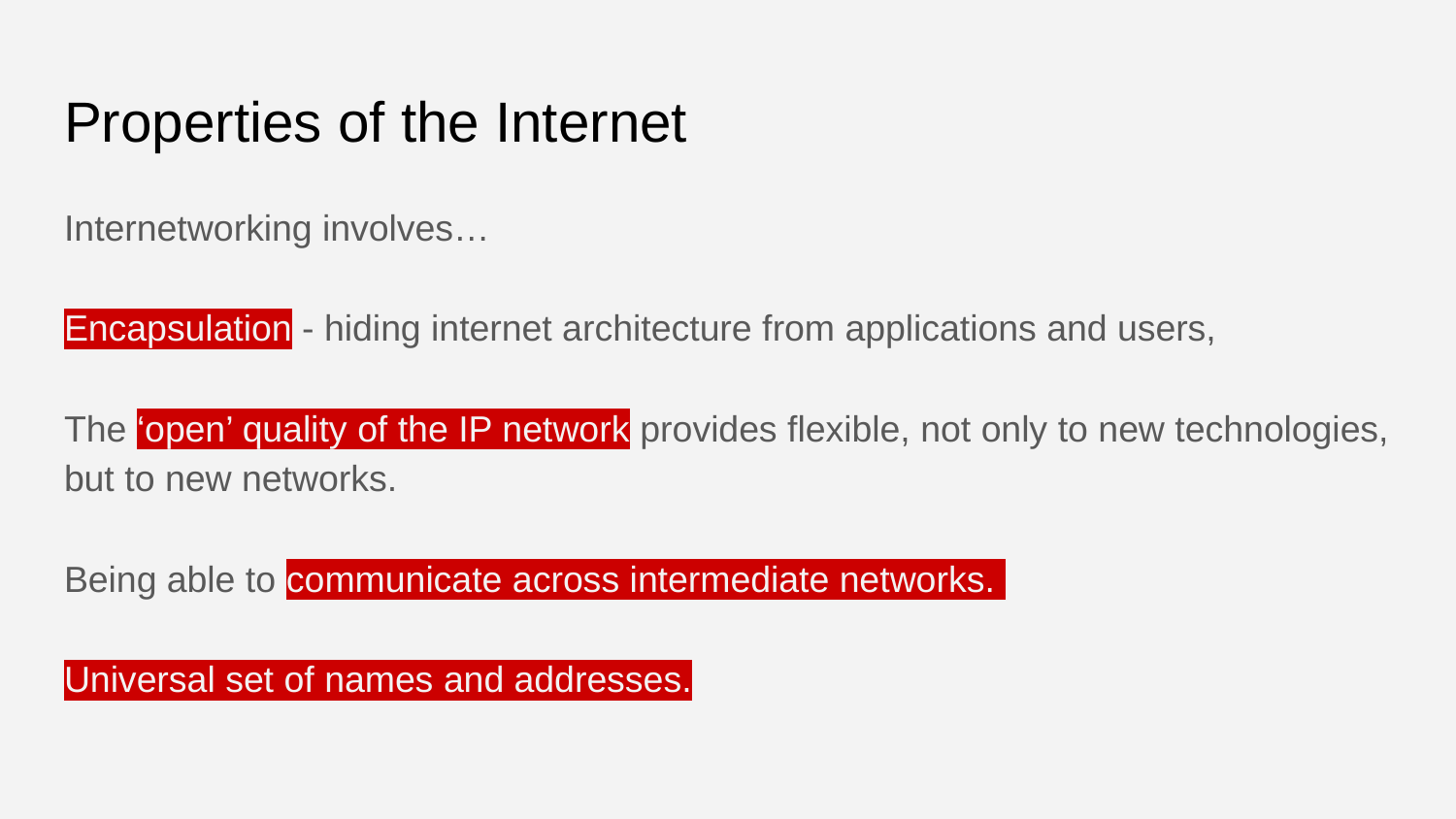

# Properties of the Internet
Internetworking involves…
Encapsulation - hiding internet architecture from applications and users,
The ‘open’ quality of the IP network provides flexible, not only to new technologies, but to new networks.
Being able to communicate across intermediate networks.
Universal set of names and addresses.